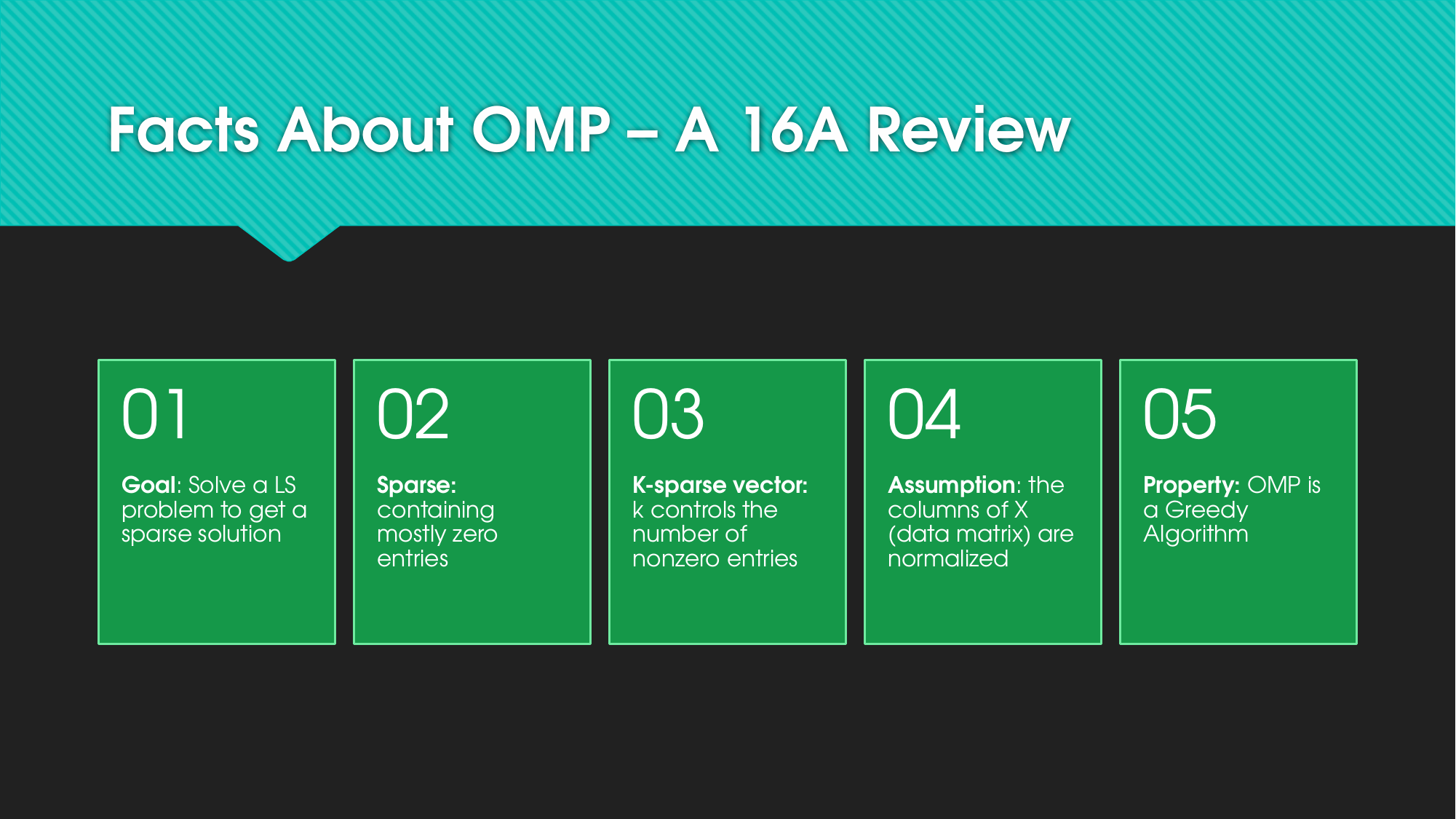

# Facts About OMP – A 16A Review
Goal: Solve a LS problem to get a sparse solution
01
Sparse: containing mostly zero entries
02
K-sparse vector: k controls the number of nonzero entries
03
Assumption: the columns of X (data matrix) are normalized
04
Property: OMP is a Greedy Algorithm
05